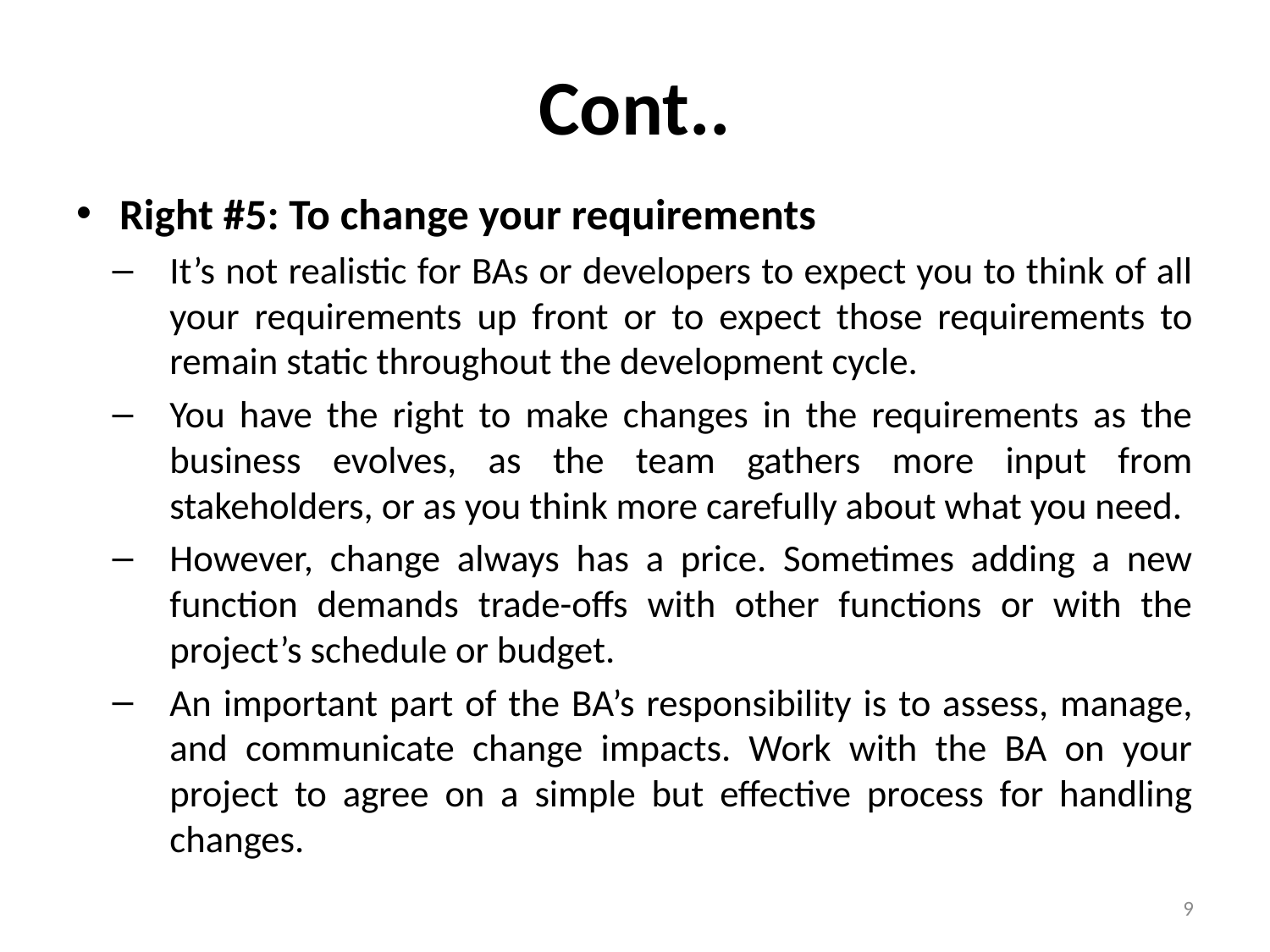

# Cont..
Right #5: To change your requirements
It’s not realistic for BAs or developers to expect you to think of all your requirements up front or to expect those requirements to remain static throughout the development cycle.
You have the right to make changes in the requirements as the business evolves, as the team gathers more input from stakeholders, or as you think more carefully about what you need.
However, change always has a price. Sometimes adding a new function demands trade-offs with other functions or with the project’s schedule or budget.
An important part of the BA’s responsibility is to assess, manage, and communicate change impacts. Work with the BA on your project to agree on a simple but effective process for handling changes.
9